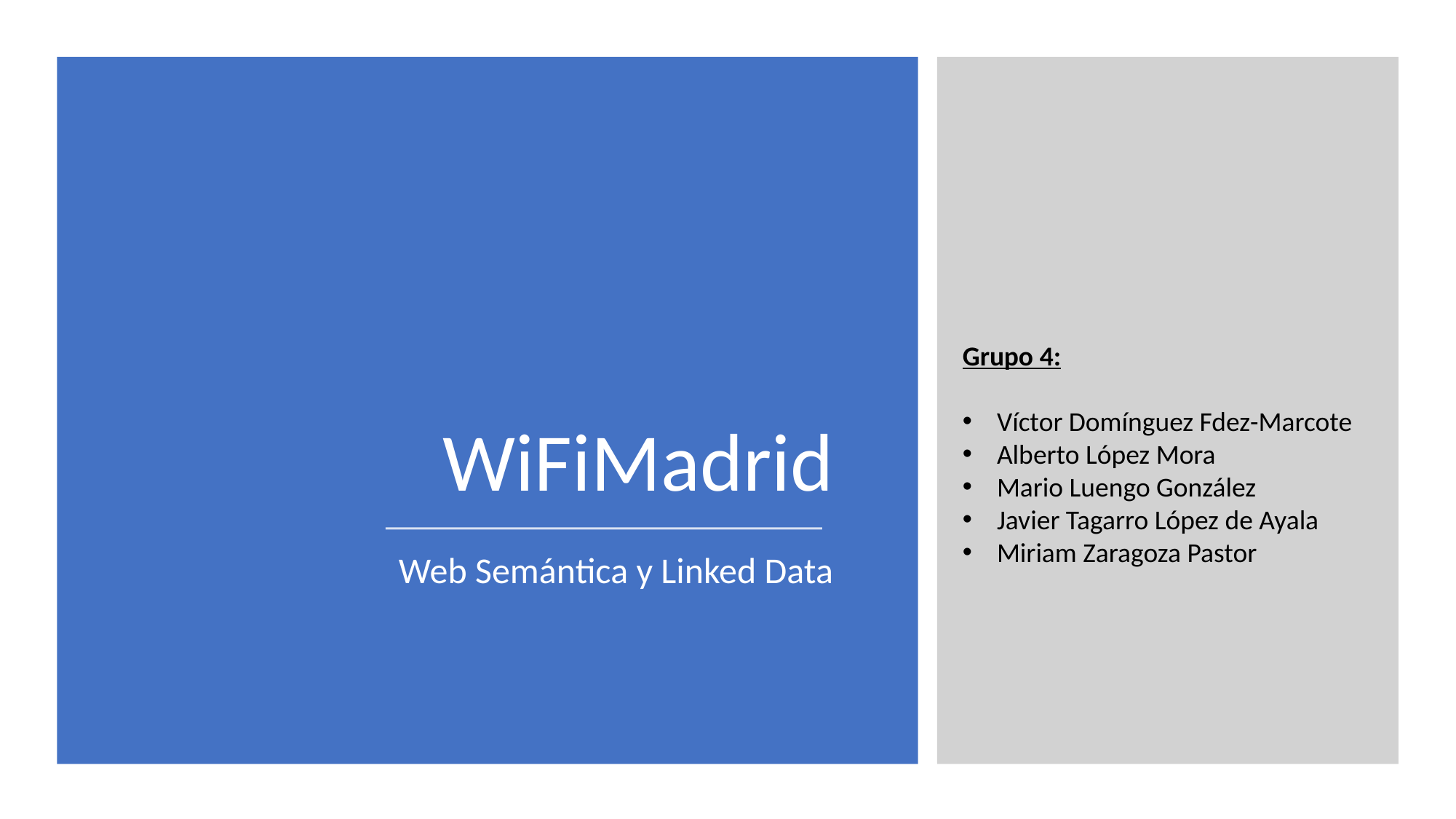

# WiFiMadrid
Grupo 4:

Víctor Domínguez Fdez-Marcote
Alberto López Mora
Mario Luengo González
Javier Tagarro López de Ayala
Miriam Zaragoza Pastor
Web Semántica y Linked Data